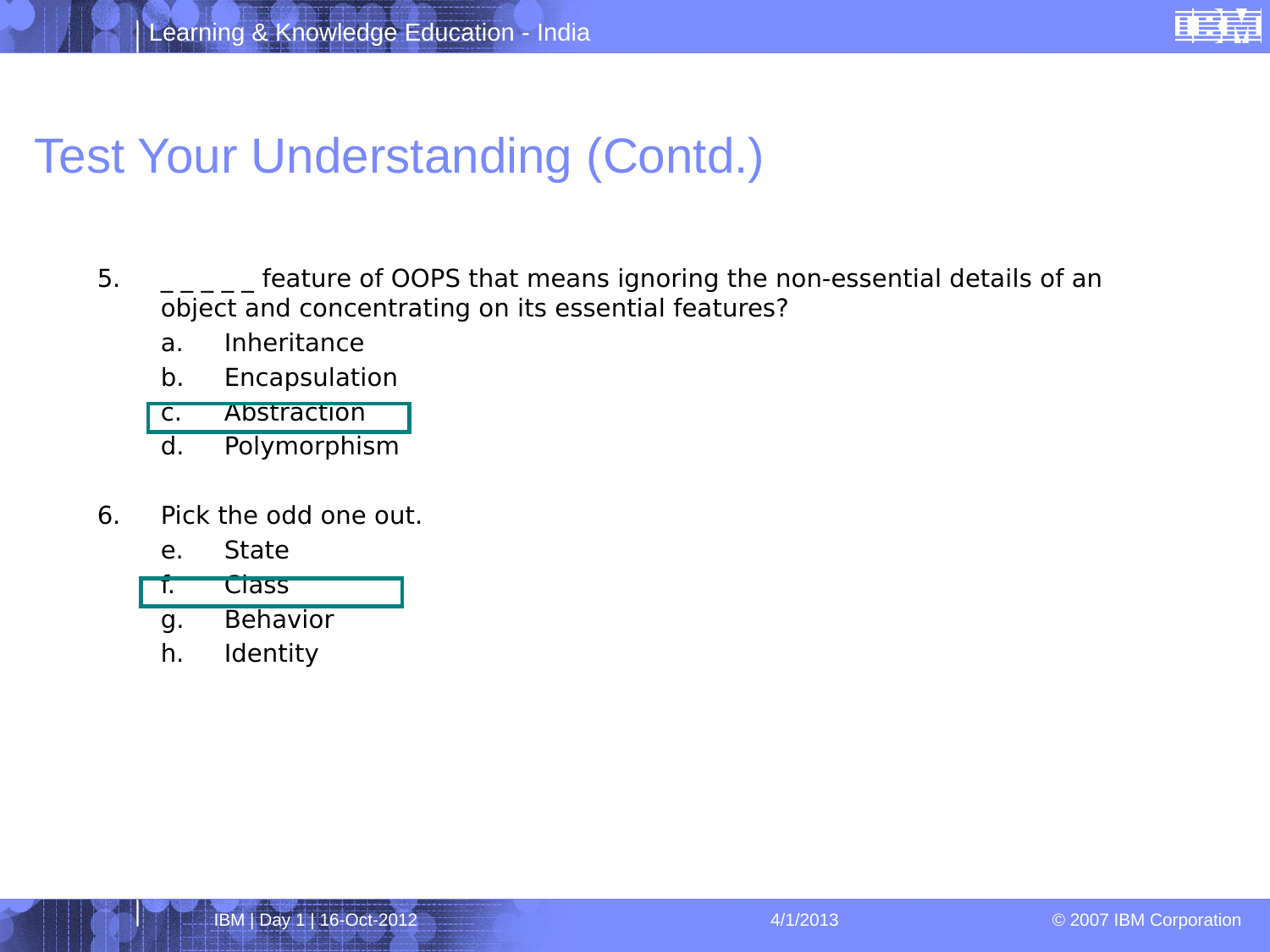

# Test Your Understanding (Contd.)

5.	_ _ _ _ _ feature of OOPS that means ignoring the non-essential details of an object and concentrating on its essential features?
Inheritance
Encapsulation
Abstraction
Polymorphism

6.	Pick the odd one out.
State
Class
Behavior
Identity

IBM | Day 1 | 16-Oct-2012
4/1/2013